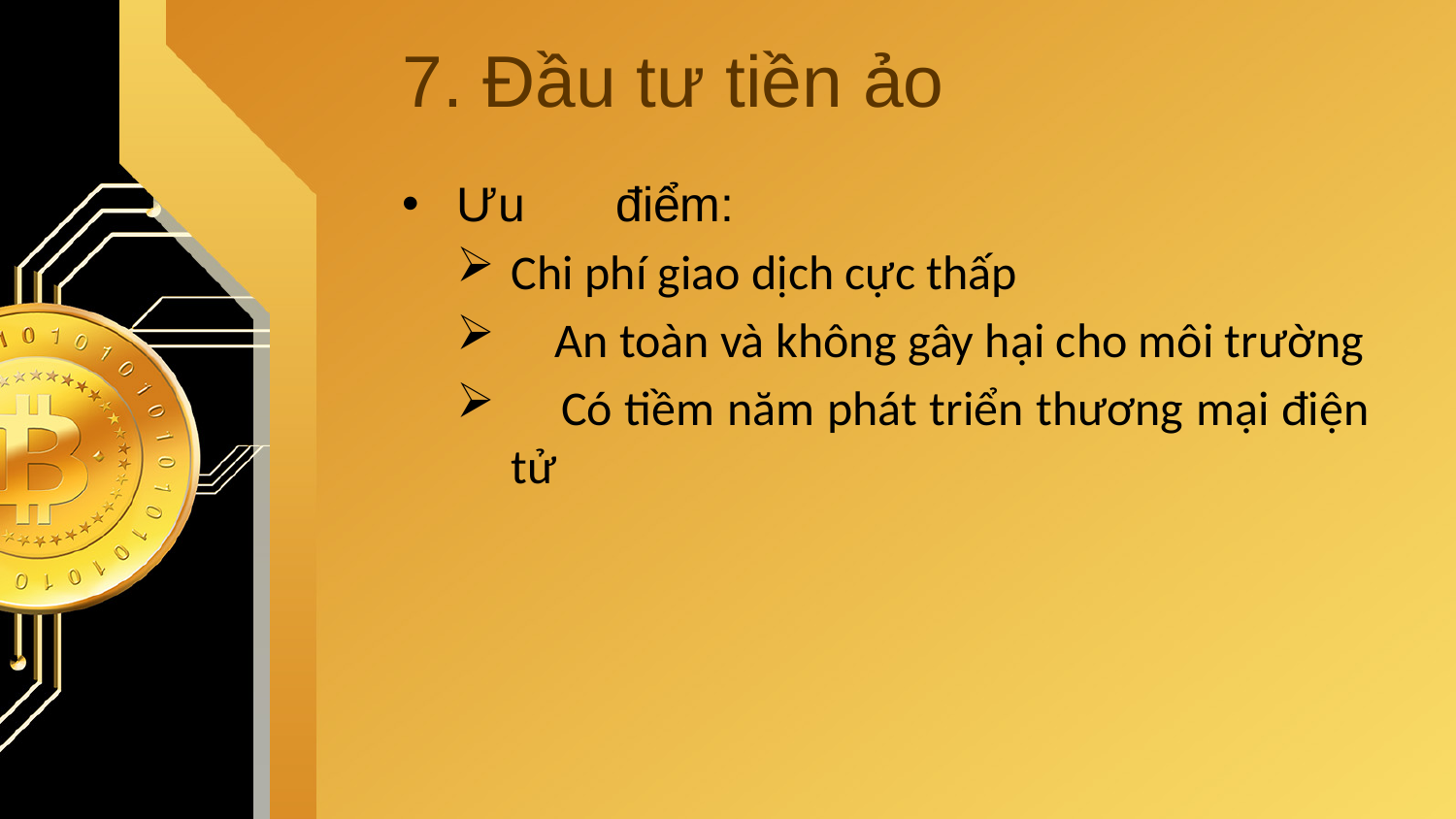

# 7. Đầu tư tiền ảo
Ưu	 điểm:
Chi phí giao dịch cực thấp
    An toàn và không gây hại cho môi trường
    Có tiềm năm phát triển thương mại điện tử